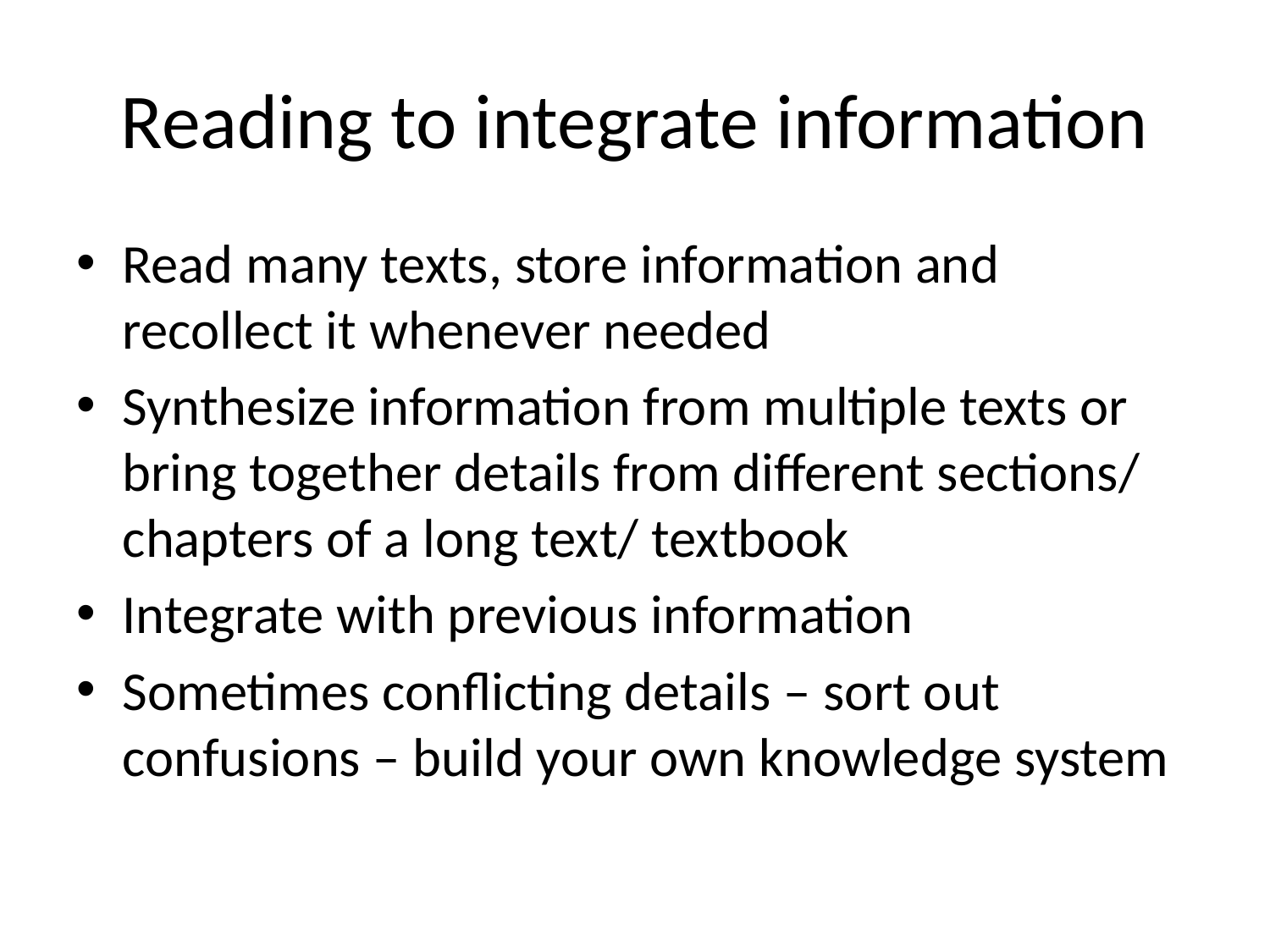

# Reading to integrate information
Read many texts, store information and recollect it whenever needed
Synthesize information from multiple texts or bring together details from different sections/ chapters of a long text/ textbook
Integrate with previous information
Sometimes conflicting details – sort out confusions – build your own knowledge system